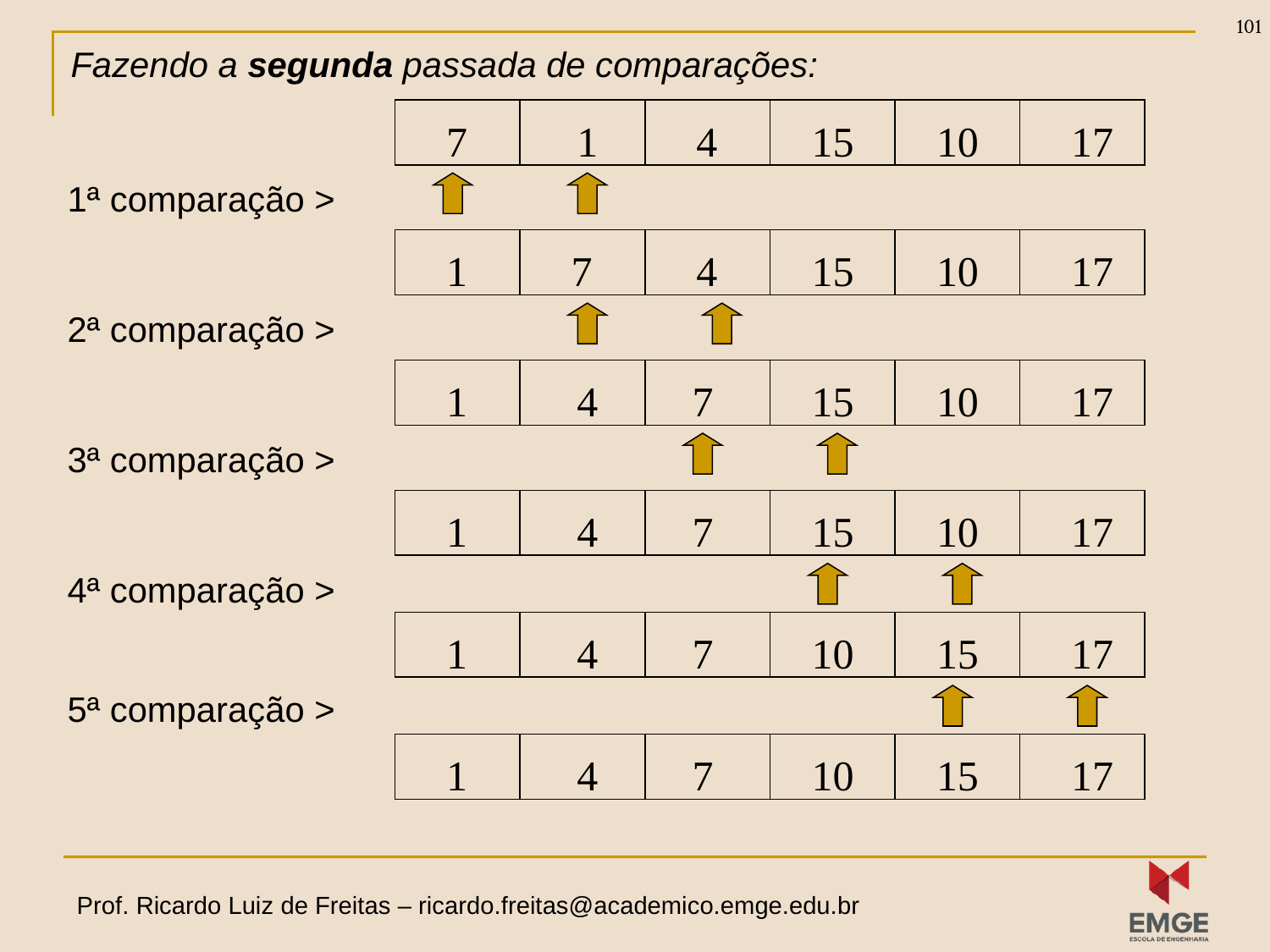

101
Fazendo a segunda passada de comparações:

7
1
4
15
10
17

1
7
4
15
10
17

1
4
7
15
10
17

1
4
7
15
10
17

1
4
7
10
15
17

1
4
7
10
15
17
1ª comparação >
2ª comparação >
3ª comparação >
4ª comparação >
5ª comparação >